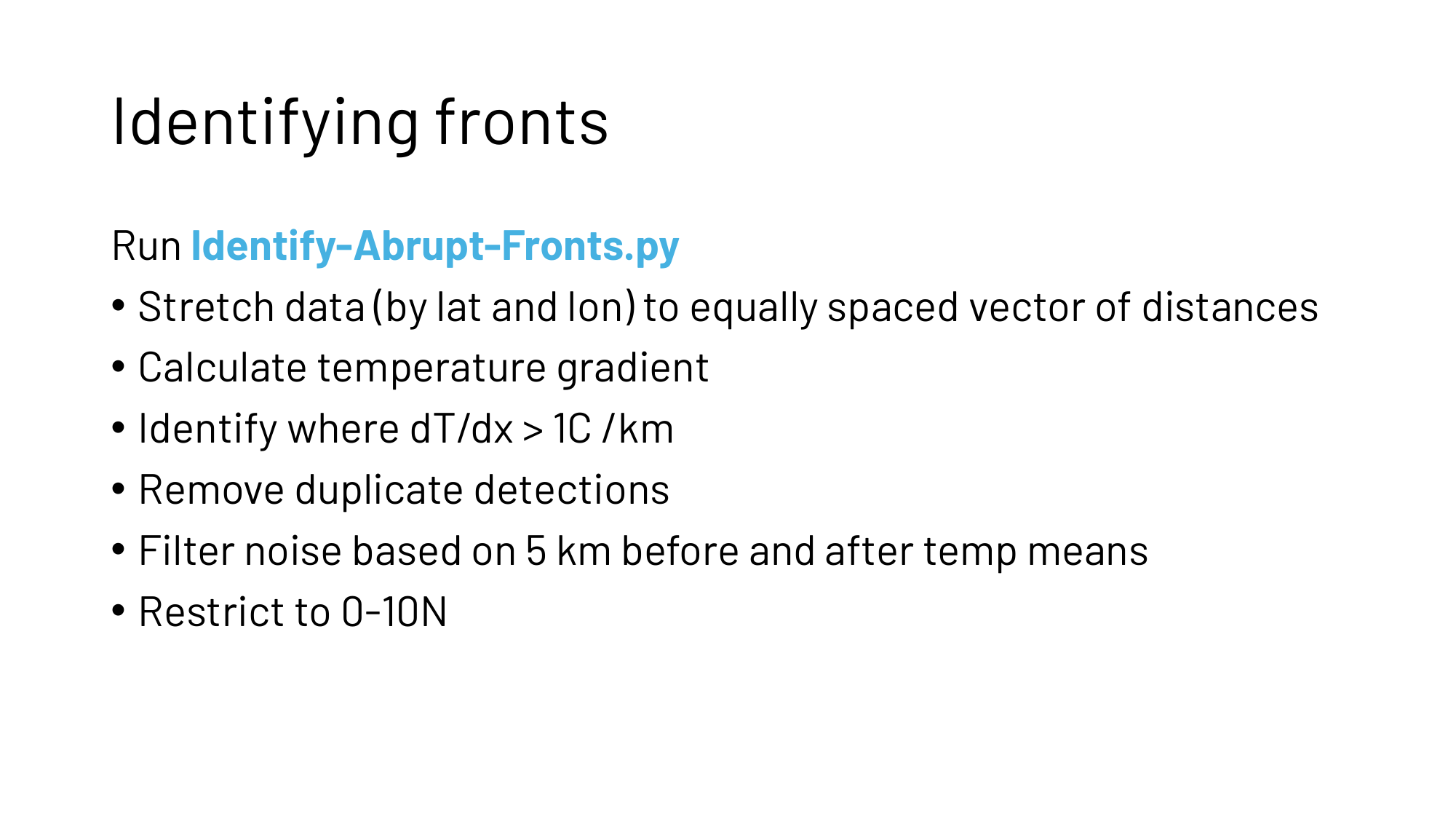

# Identifying fronts
Run Identify-Abrupt-Fronts.py
Stretch data (by lat and lon) to equally spaced vector of distances
Calculate temperature gradient
Identify where dT/dx > 1C /km
Remove duplicate detections
Filter noise based on 5 km before and after temp means
Restrict to 0-10N